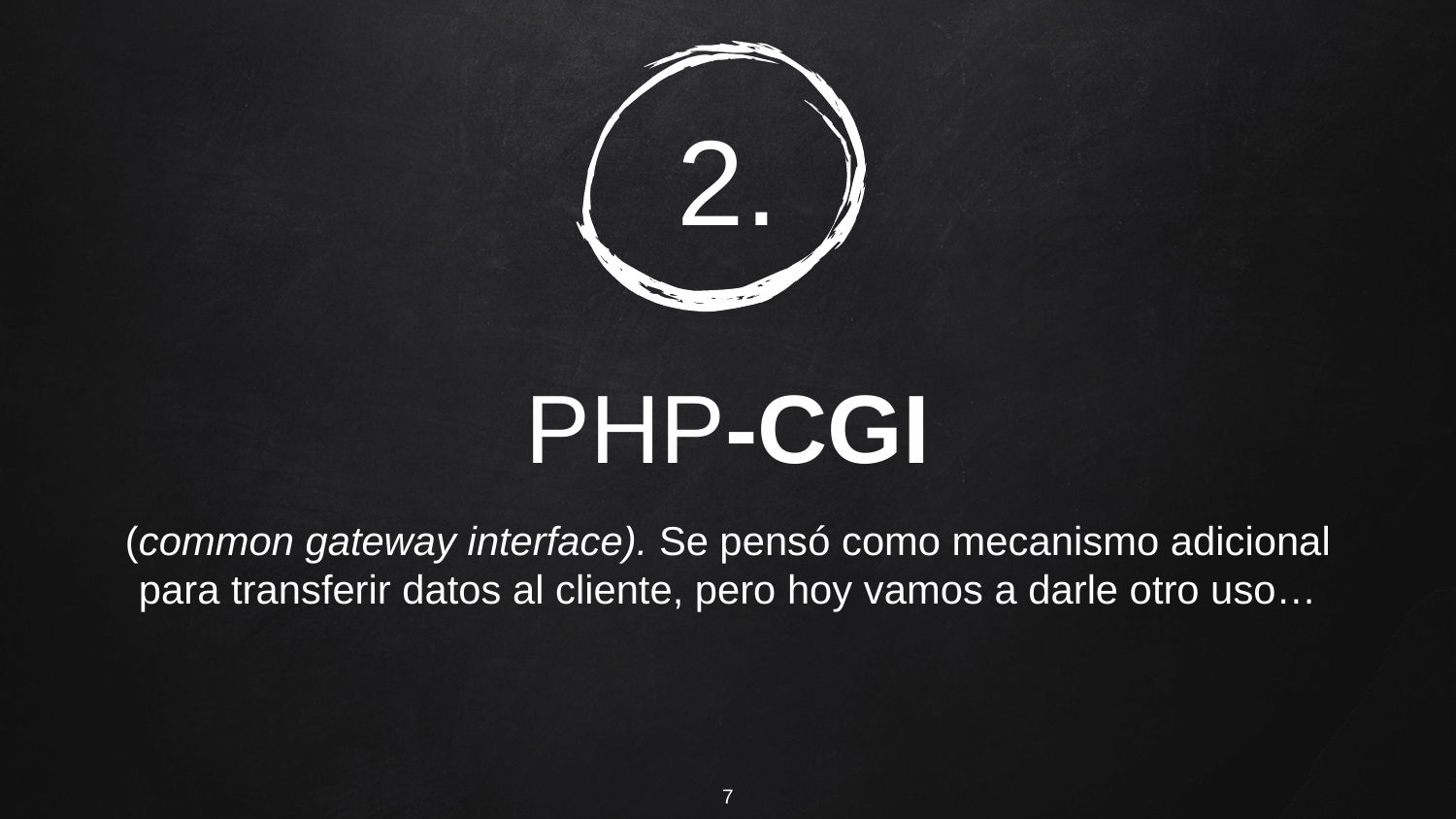

# 2.

PHP-CGI
(common gateway interface). Se pensó como mecanismo adicional para transferir datos al cliente, pero hoy vamos a darle otro uso…
7